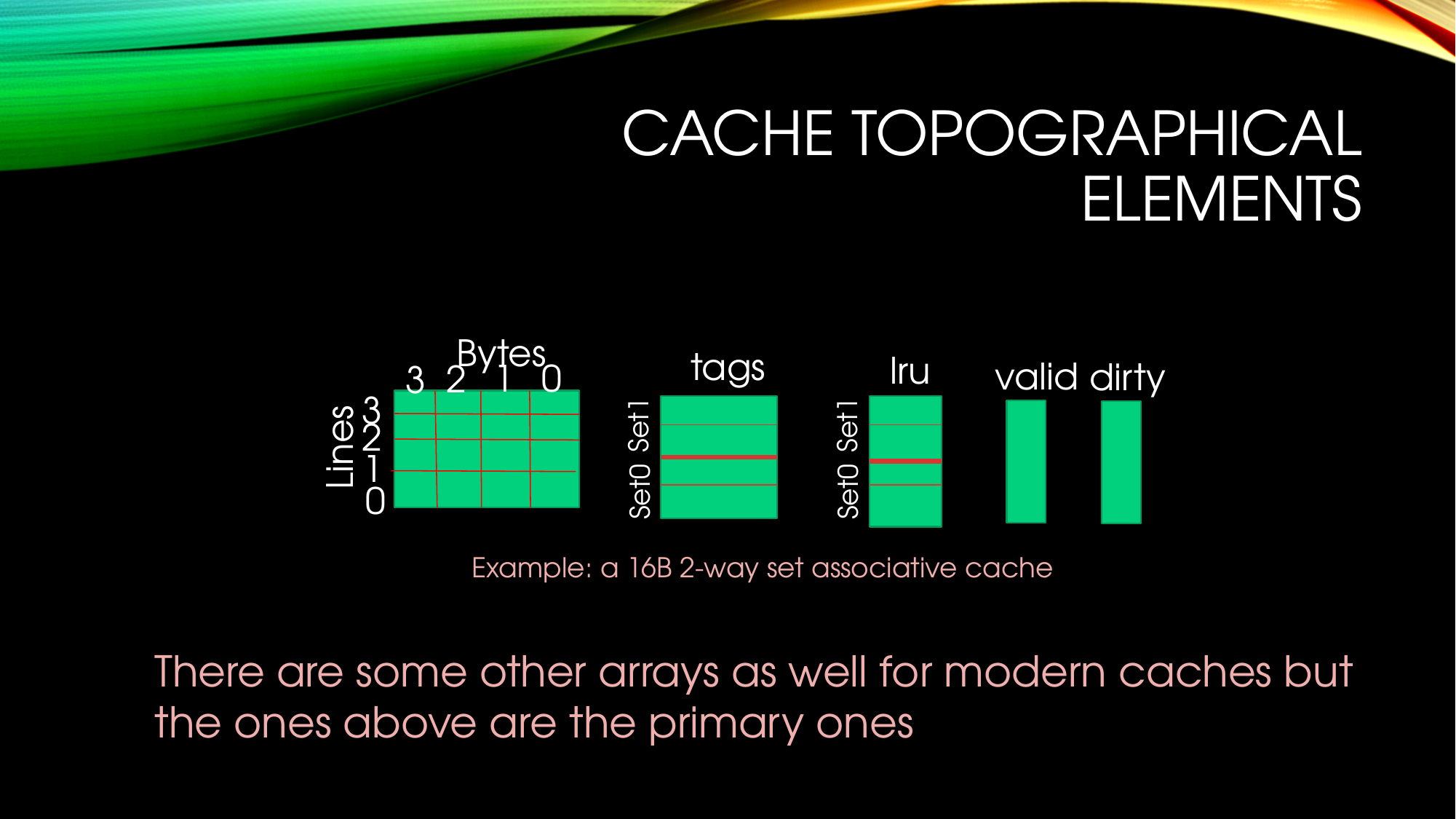

# Cache topographical elements
Bytes
tags
lru
valid
dirty
1
0
2
3
3

Set1
Set1
2
Lines
1
Set0
Set0
0
Example: a 16B 2-way set associative cache
There are some other arrays as well for modern caches but
the ones above are the primary ones